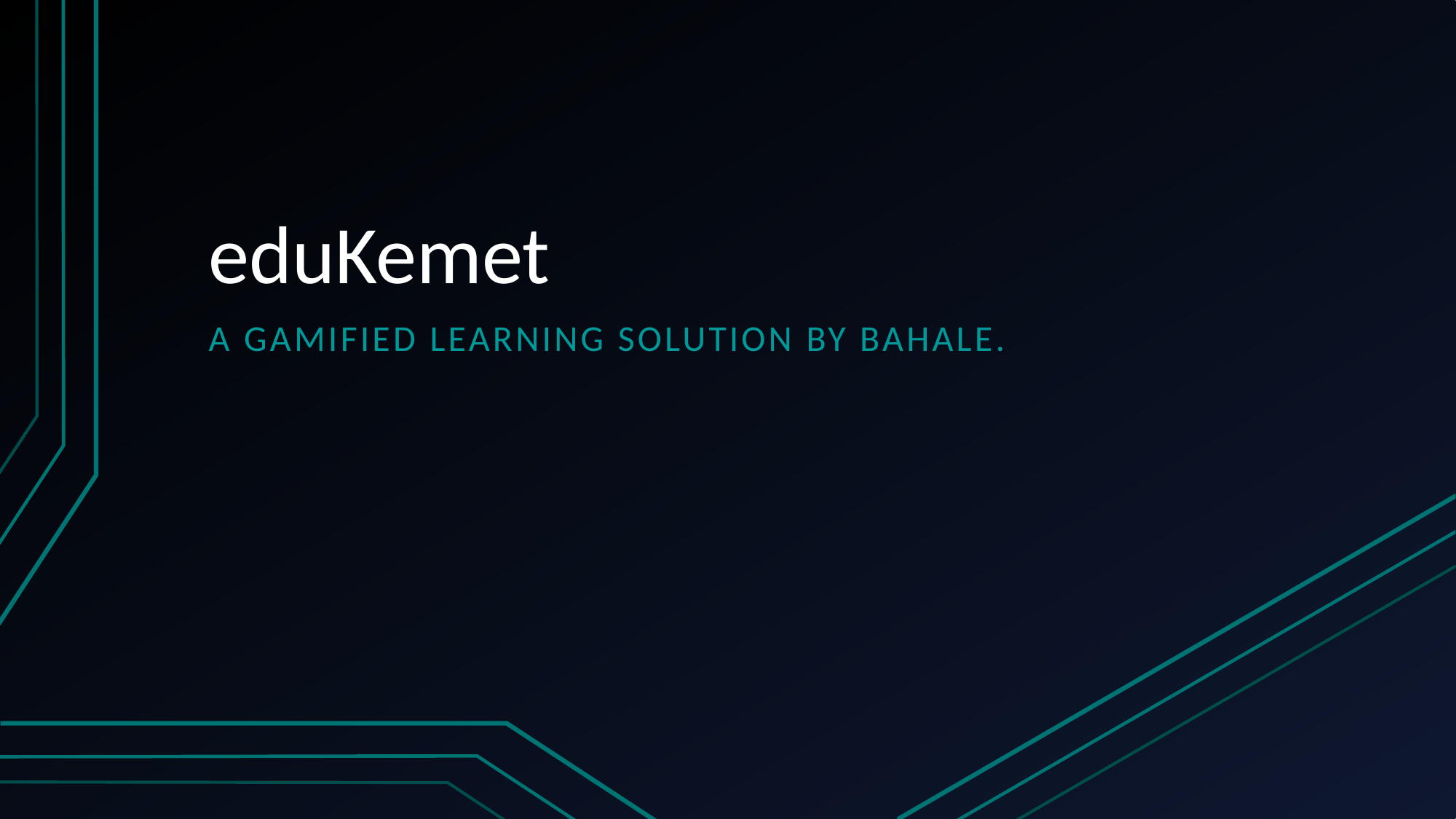

# eduKemet
A Gamified learning Solution by Bahale.